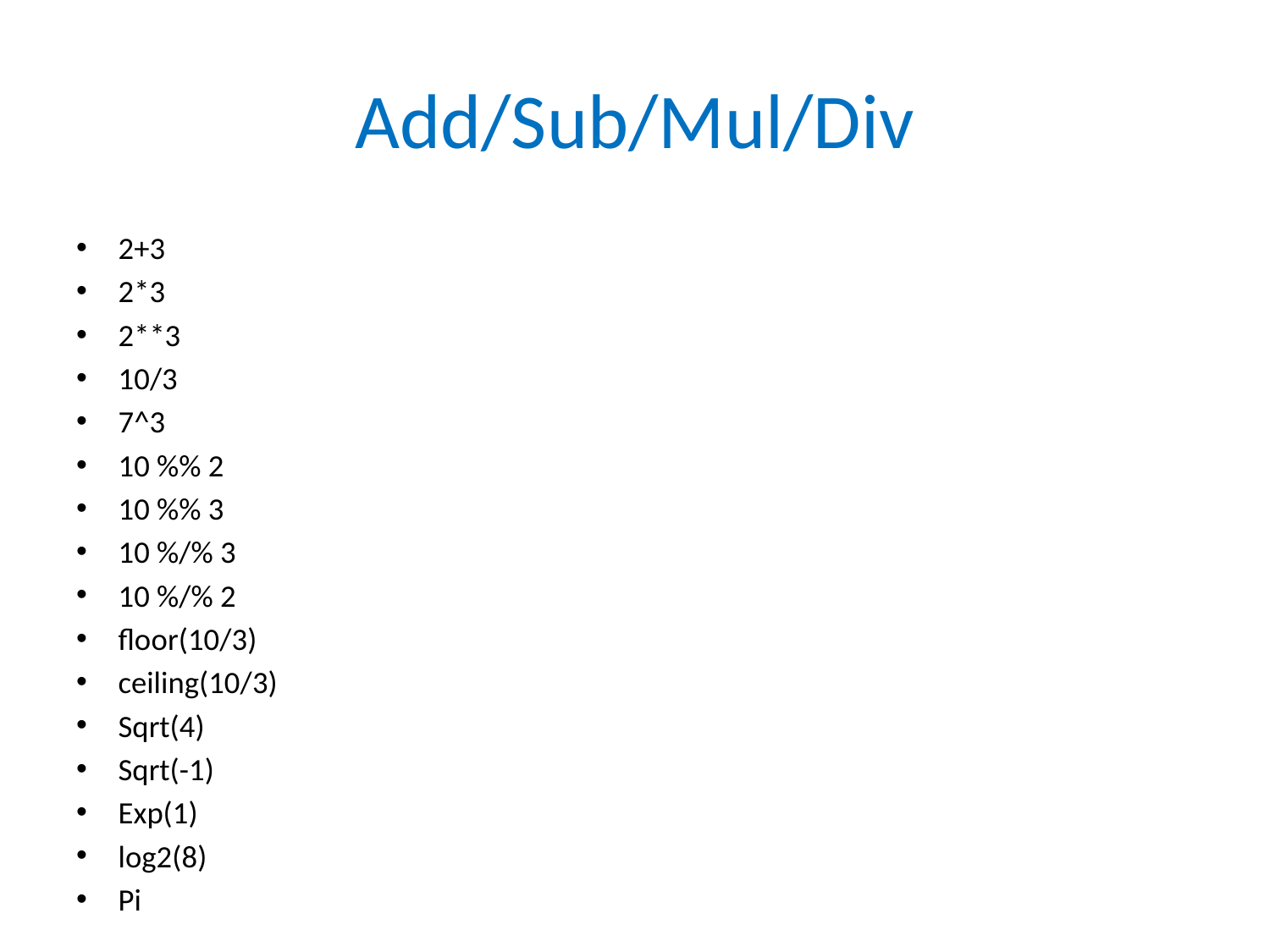

# Add/Sub/Mul/Div
2+3
2*3
2**3
10/3
7^3
10 %% 2
10 %% 3
10 %/% 3
10 %/% 2
floor(10/3)
ceiling(10/3)
Sqrt(4)
Sqrt(-1)
Exp(1)
log2(8)
Pi